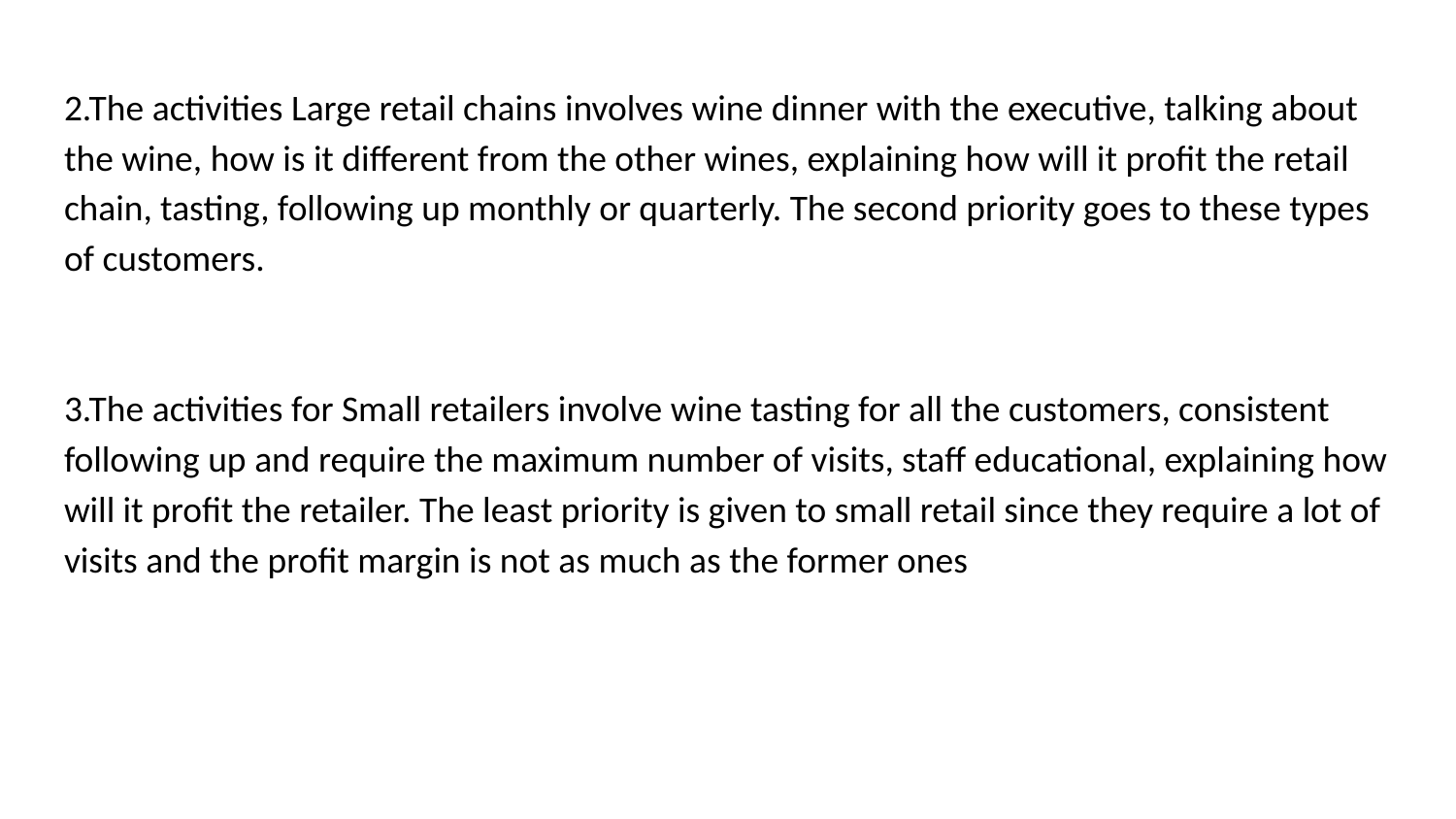

2.The activities Large retail chains involves wine dinner with the executive, talking about the wine, how is it different from the other wines, explaining how will it profit the retail chain, tasting, following up monthly or quarterly. The second priority goes to these types of customers.

3.The activities for Small retailers involve wine tasting for all the customers, consistent following up and require the maximum number of visits, staff educational, explaining how will it profit the retailer. The least priority is given to small retail since they require a lot of visits and the profit margin is not as much as the former ones